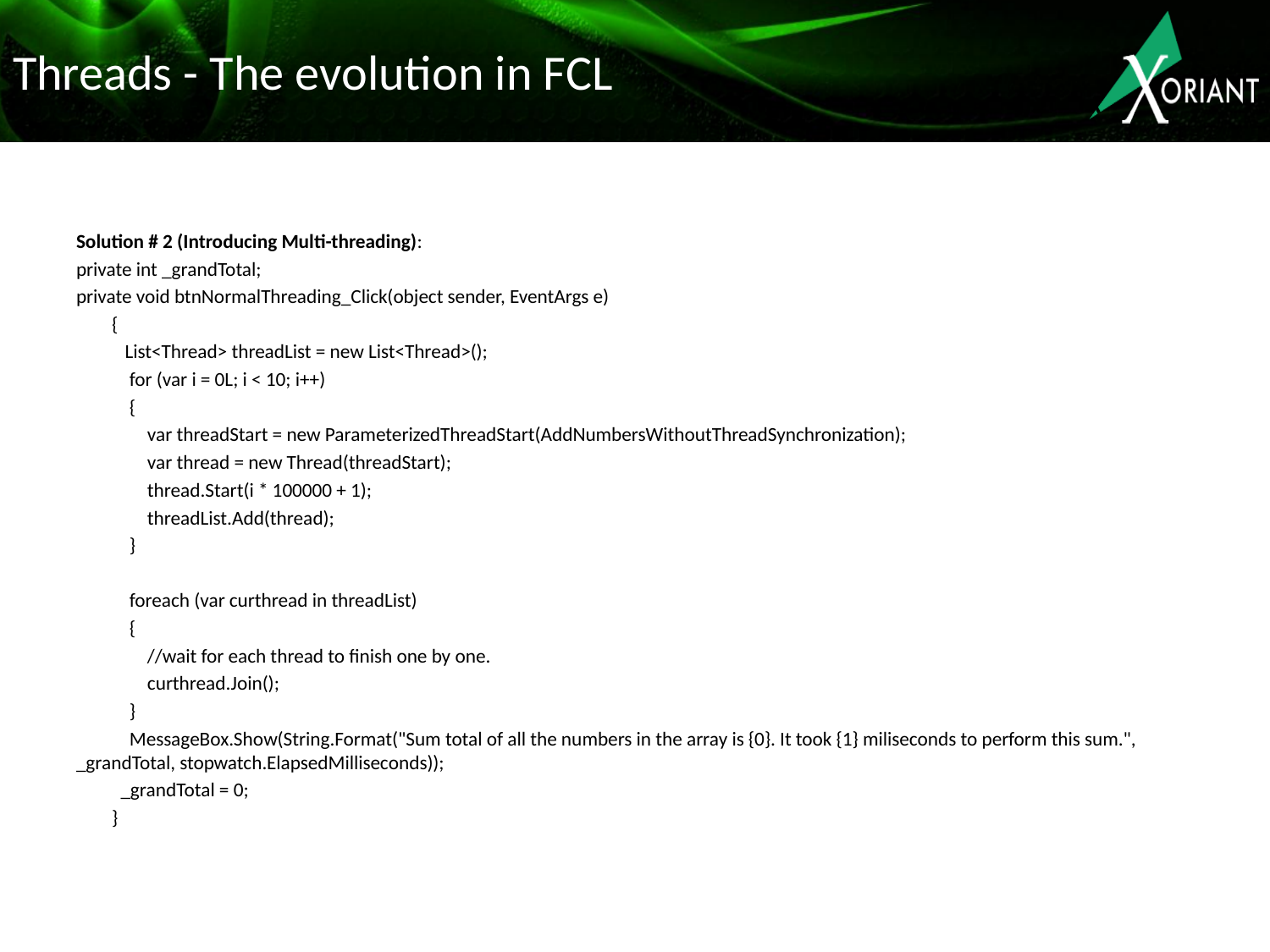

# Threads - The evolution in FCL
Solution # 2 (Introducing Multi-threading):
private int _grandTotal;
private void btnNormalThreading_Click(object sender, EventArgs e)
        {
           List<Thread> threadList = new List<Thread>();
            for (var i = 0L; i < 10; i++)
            {
                var threadStart = new ParameterizedThreadStart(AddNumbersWithoutThreadSynchronization);
                var thread = new Thread(threadStart);
                thread.Start(i * 100000 + 1);
                threadList.Add(thread);
            }

            foreach (var curthread in threadList)
            {
                //wait for each thread to finish one by one.
                curthread.Join();
            }
            MessageBox.Show(String.Format("Sum total of all the numbers in the array is {0}. It took {1} miliseconds to perform this sum.", _grandTotal, stopwatch.ElapsedMilliseconds));
          _grandTotal = 0;
        }